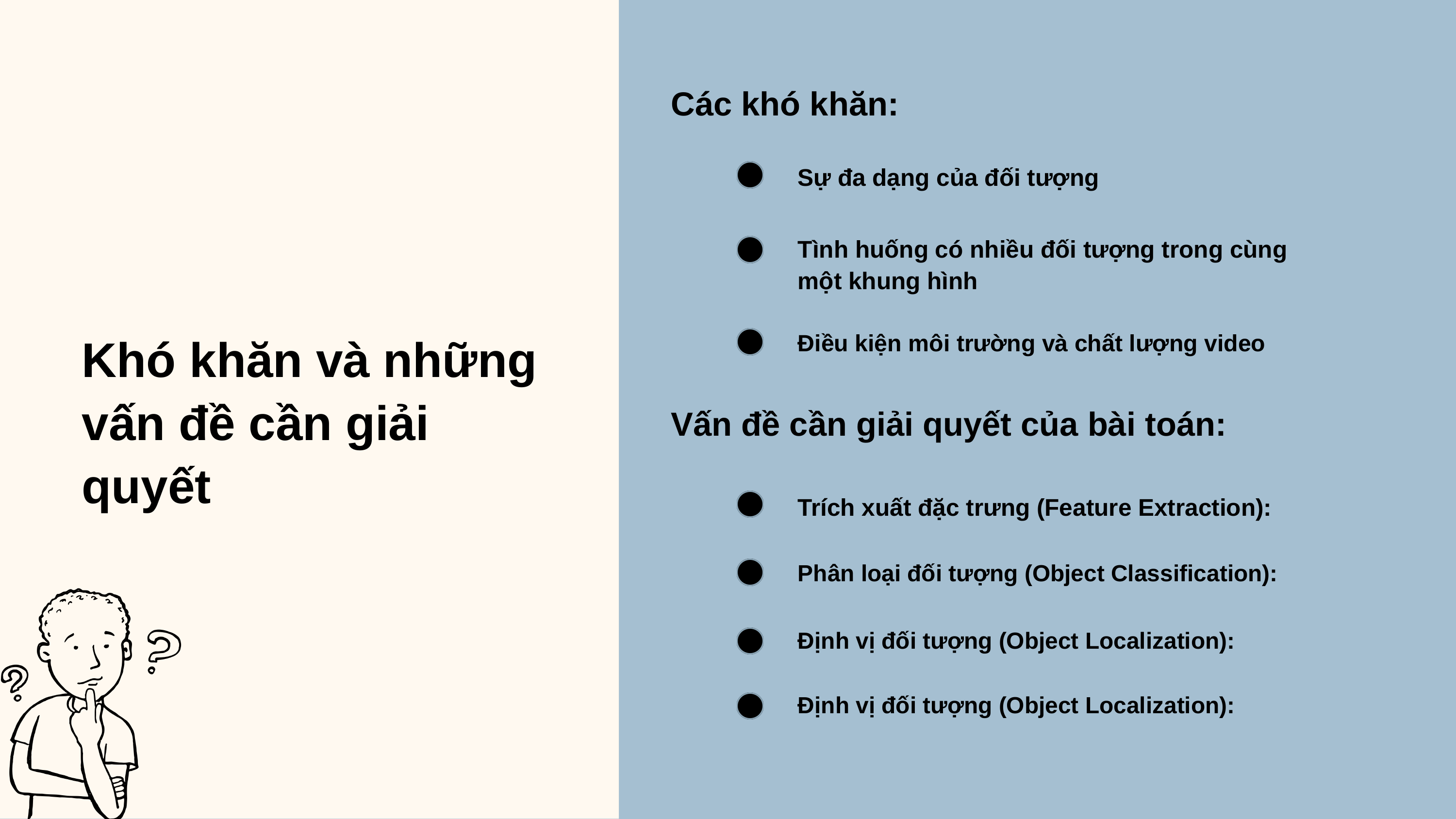

Các khó khăn:
Sự đa dạng của đối tượng

Tình huống có nhiều đối tượng trong cùng một khung hình

Khó khăn và những vấn đề cần giải quyết
Điều kiện môi trường và chất lượng video

Vấn đề cần giải quyết của bài toán:
Trích xuất đặc trưng (Feature Extraction):

Phân loại đối tượng (Object Classification):

Định vị đối tượng (Object Localization):

Định vị đối tượng (Object Localization):